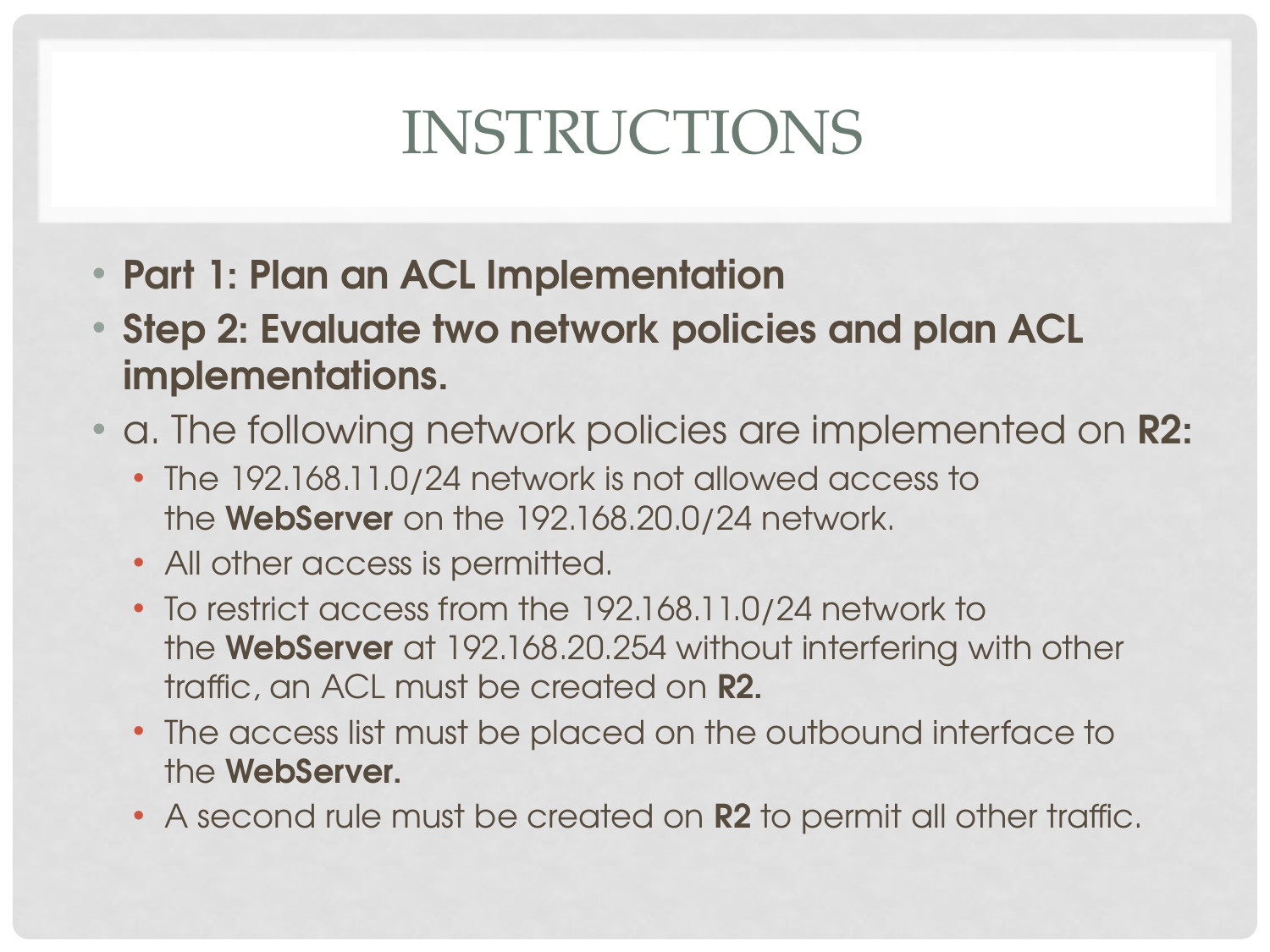

# Instructions
Part 1: Plan an ACL Implementation
Step 2: Evaluate two network policies and plan ACL implementations.
a. The following network policies are implemented on R2:
The 192.168.11.0/24 network is not allowed access to the WebServer on the 192.168.20.0/24 network.
All other access is permitted.
To restrict access from the 192.168.11.0/24 network to the WebServer at 192.168.20.254 without interfering with other traffic, an ACL must be created on R2.
The access list must be placed on the outbound interface to the WebServer.
A second rule must be created on R2 to permit all other traffic.